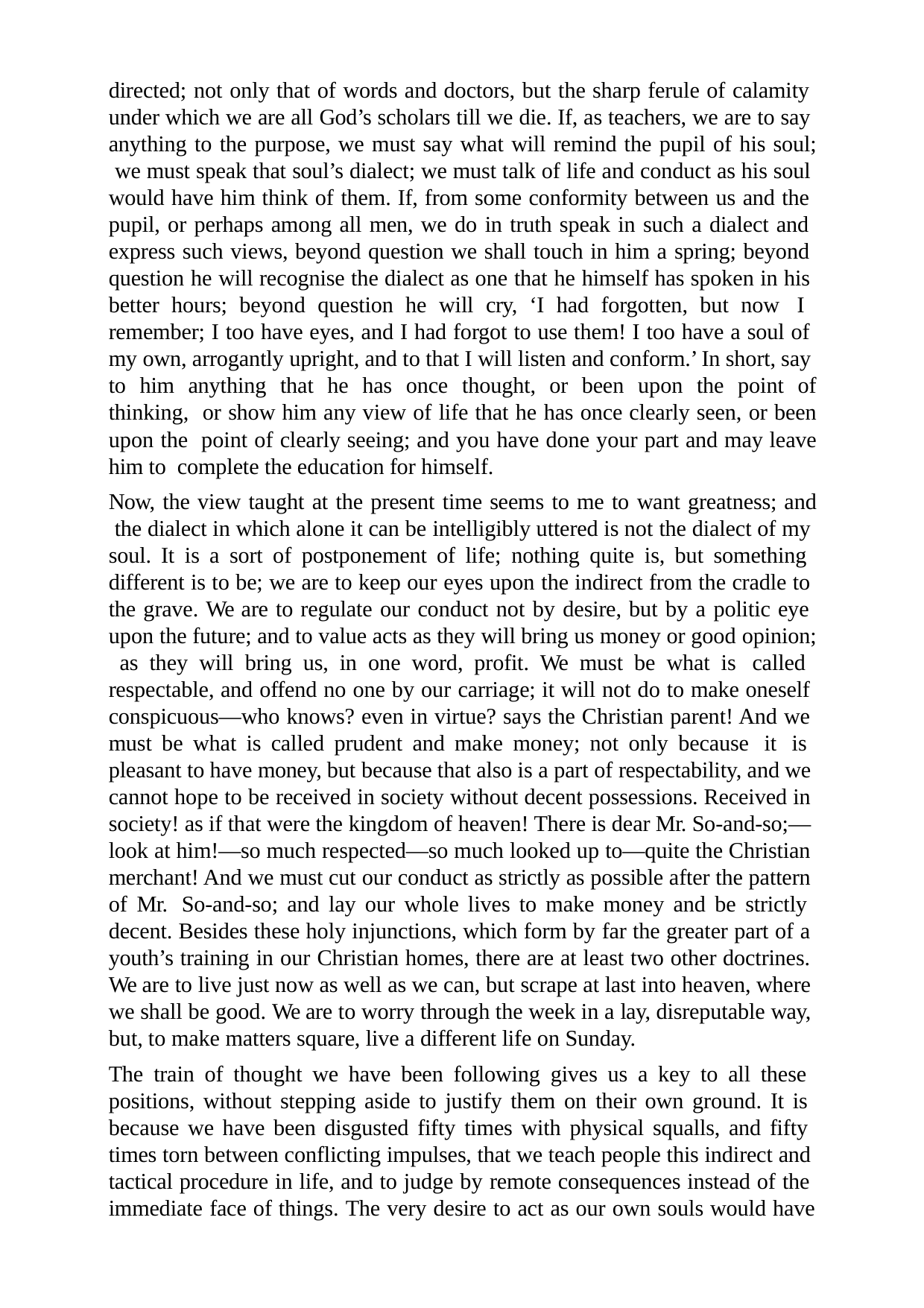

directed; not only that of words and doctors, but the sharp ferule of calamity  under which we are all God’s scholars till we die. If, as teachers, we are to say  anything to the purpose, we must say what will remind the pupil of his soul;  we must speak that soul’s dialect; we must talk of life and conduct as his soul  would have him think of them. If, from some conformity between us and the  pupil, or perhaps among all men, we do in truth speak in such a dialect and  express such views, beyond question we shall touch in him a spring; beyond  question he will recognise the dialect as one that he himself has spoken in his  better hours; beyond question he will cry, ‘I had forgotten, but now I  remember; I too have eyes, and I had forgot to use them! I too have a soul of  my own, arrogantly upright, and to that I will listen and conform.’ In short, say  to him anything that he has once thought, or been upon the point of thinking,  or show him any view of life that he has once clearly seen, or been upon the  point of clearly seeing; and you have done your part and may leave him to  complete the education for himself.
Now, the view taught at the present time seems to me to want greatness; and  the dialect in which alone it can be intelligibly uttered is not the dialect of my  soul. It is a sort of postponement of life; nothing quite is, but something  different is to be; we are to keep our eyes upon the indirect from the cradle to  the grave. We are to regulate our conduct not by desire, but by a politic eye  upon the future; and to value acts as they will bring us money or good opinion;  as they will bring us, in one word, profit. We must be what is called  respectable, and offend no one by our carriage; it will not do to make oneself  conspicuous—who knows? even in virtue? says the Christian parent! And we  must be what is called prudent and make money; not only because it is  pleasant to have money, but because that also is a part of respectability, and we  cannot hope to be received in society without decent possessions. Received in  society! as if that were the kingdom of heaven! There is dear Mr. So-and-so;—  look at him!—so much respected—so much looked up to—quite the Christian  merchant! And we must cut our conduct as strictly as possible after the pattern  of Mr. So-and-so; and lay our whole lives to make money and be strictly  decent. Besides these holy injunctions, which form by far the greater part of a  youth’s training in our Christian homes, there are at least two other doctrines.  We are to live just now as well as we can, but scrape at last into heaven, where  we shall be good. We are to worry through the week in a lay, disreputable way,  but, to make matters square, live a different life on Sunday.
The train of thought we have been following gives us a key to all these  positions, without stepping aside to justify them on their own ground. It is  because we have been disgusted fifty times with physical squalls, and fifty  times torn between conflicting impulses, that we teach people this indirect and  tactical procedure in life, and to judge by remote consequences instead of the  immediate face of things. The very desire to act as our own souls would have